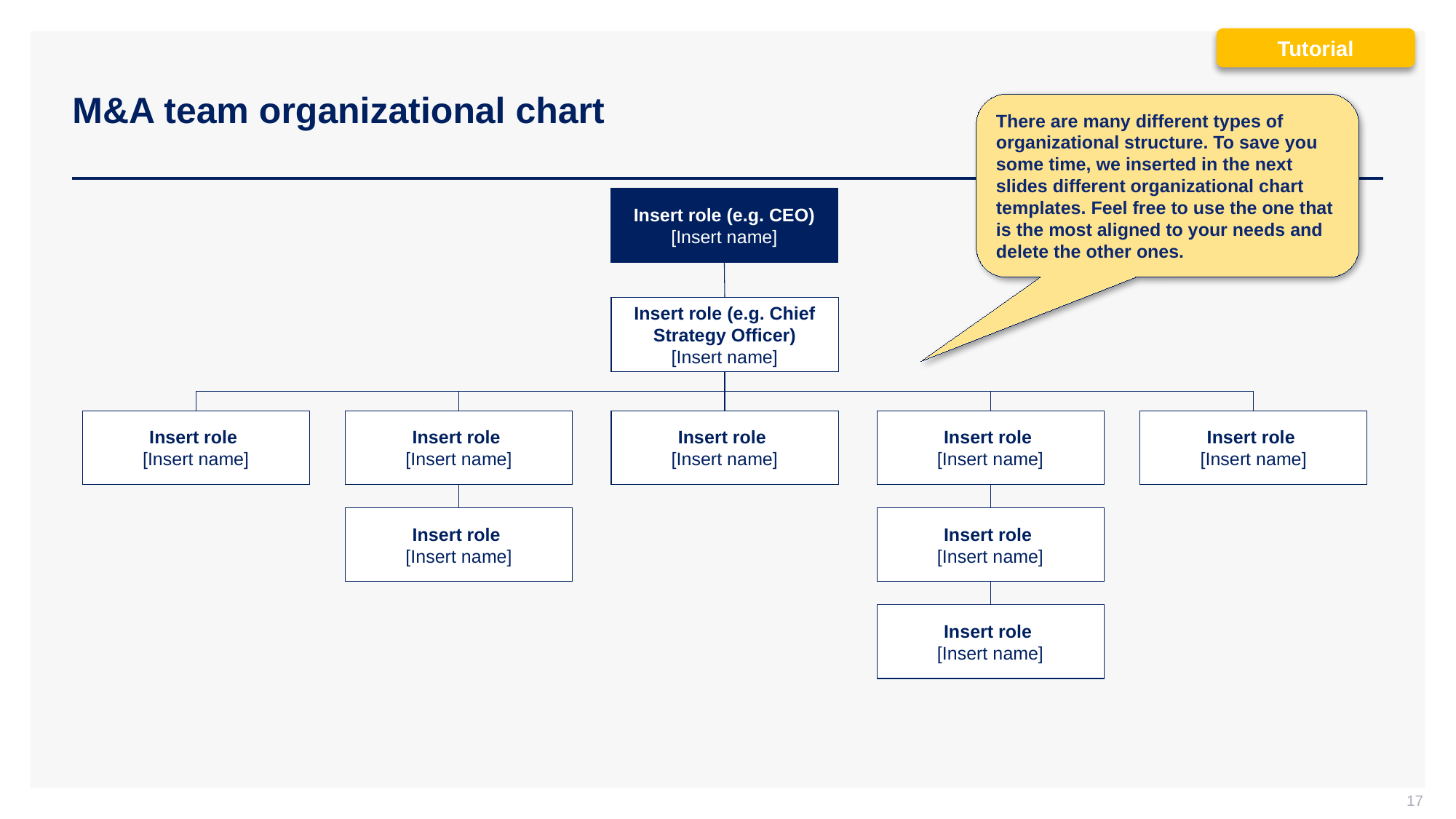

Tutorial
# M&A team organizational chart
There are many different types of organizational structure. To save you some time, we inserted in the next slides different organizational chart templates. Feel free to use the one that is the most aligned to your needs and delete the other ones.
Insert role (e.g. CEO)
[Insert name]
Insert role (e.g. Chief Strategy Officer)
[Insert name]
Insert role
[Insert name]
Insert role
[Insert name]
Insert role
[Insert name]
Insert role
[Insert name]
Insert role
[Insert name]
Insert role
[Insert name]
Insert role
[Insert name]
Insert role
[Insert name]
17